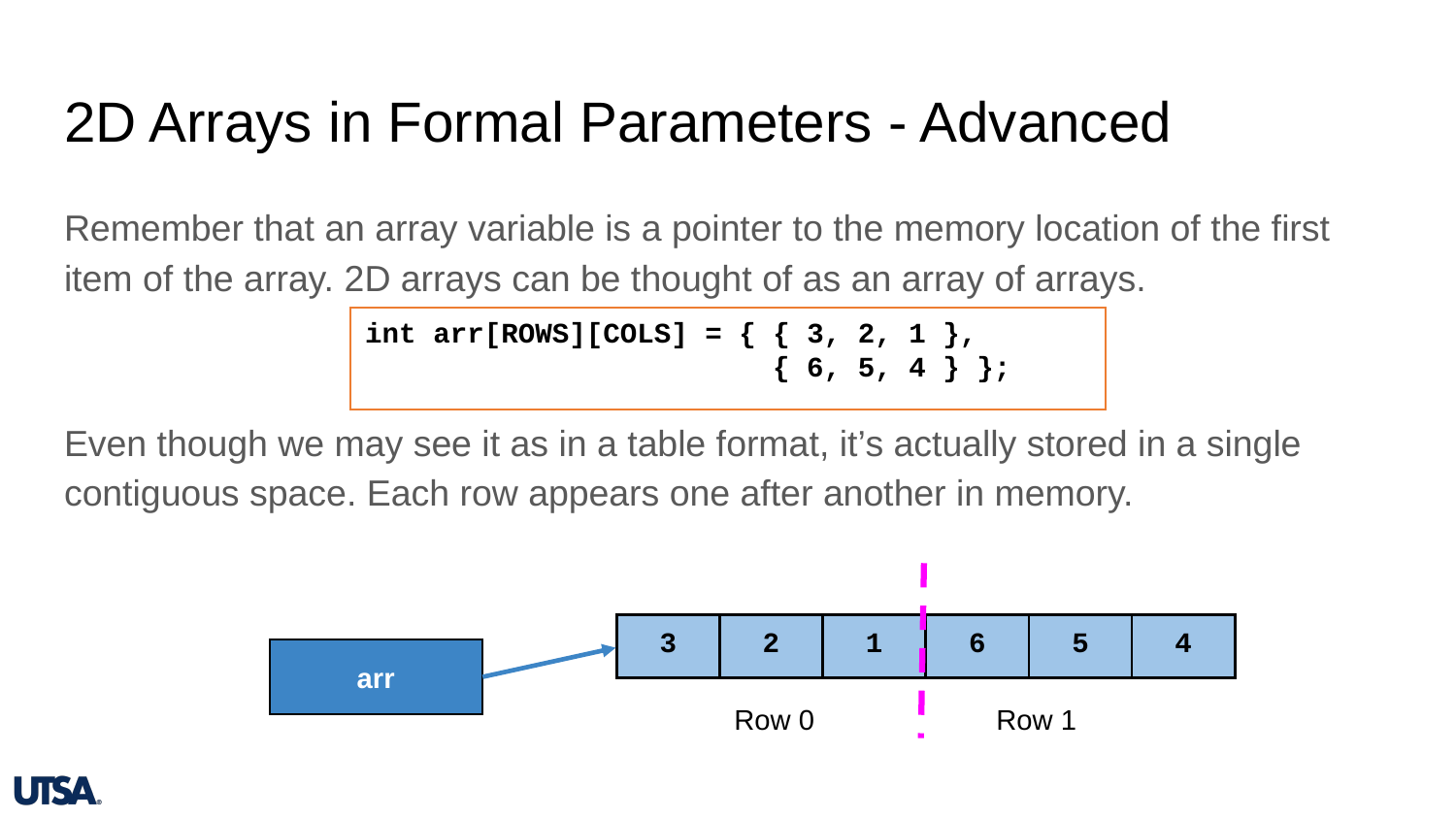

# 2D Arrays in Formal Parameters - Advanced
Remember that an array variable is a pointer to the memory location of the first item of the array. 2D arrays can be thought of as an array of arrays.

Even though we may see it as in a table format, it’s actually stored in a single contiguous space. Each row appears one after another in memory.
int arr[ROWS][COLS] = { { 3, 2, 1 },
                        { 6, 5, 4 } };

| 3 | 2 | 1 | 6 | 5 | 4 |
| --- | --- | --- | --- | --- | --- |
arr
Row 0
Row 1